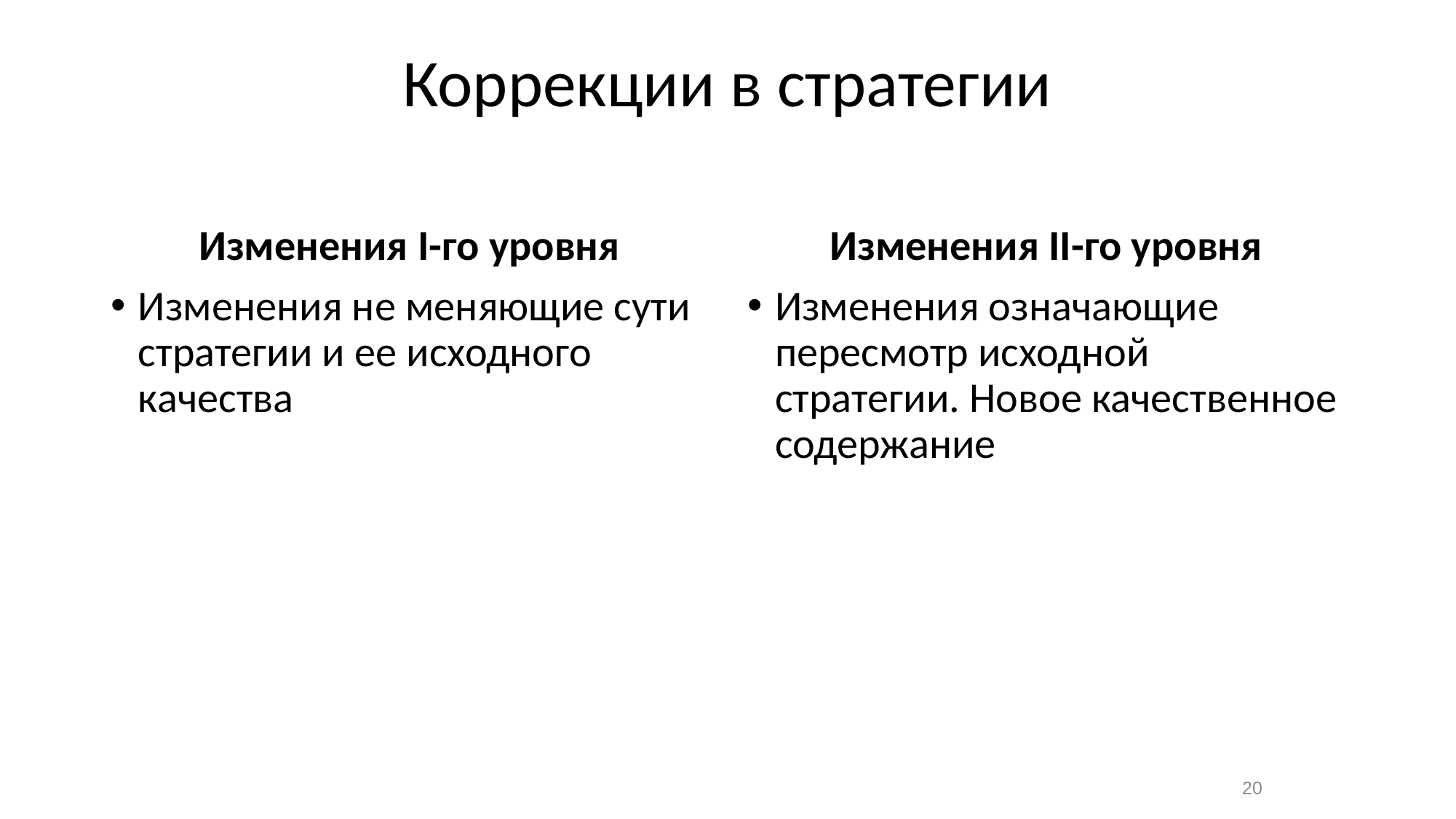

# Коррекции в стратегии
Изменения I-го уровня
Изменения не меняющие сути стратегии и ее исходного качества
Изменения II-го уровня
Изменения означающие пересмотр исходной стратегии. Новое качественное содержание
20